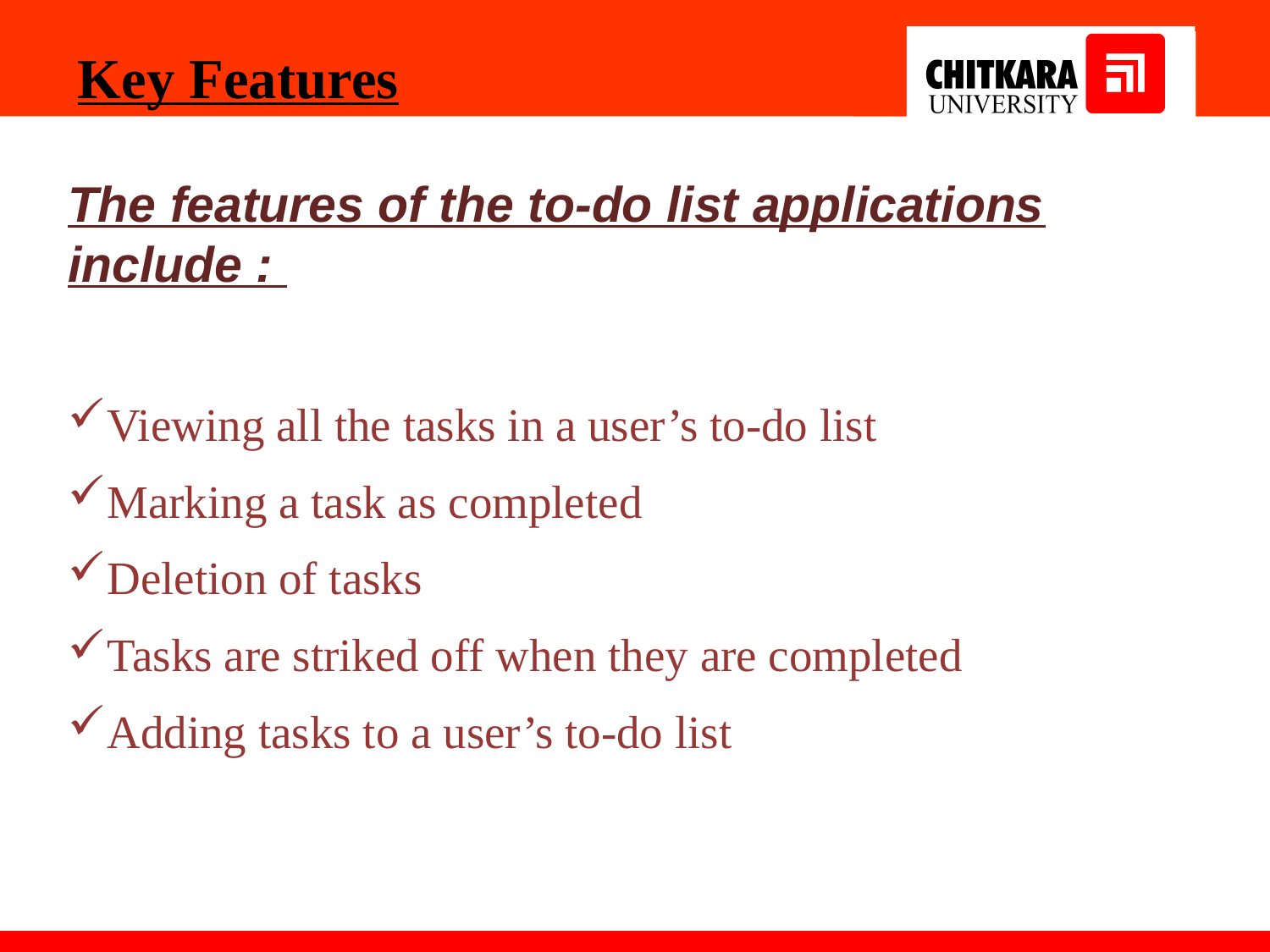

Key Features
The features of the to-do list applications include :

Viewing all the tasks in a user’s to-do list
Marking a task as completed
Deletion of tasks
Tasks are striked off when they are completed
Adding tasks to a user’s to-do list